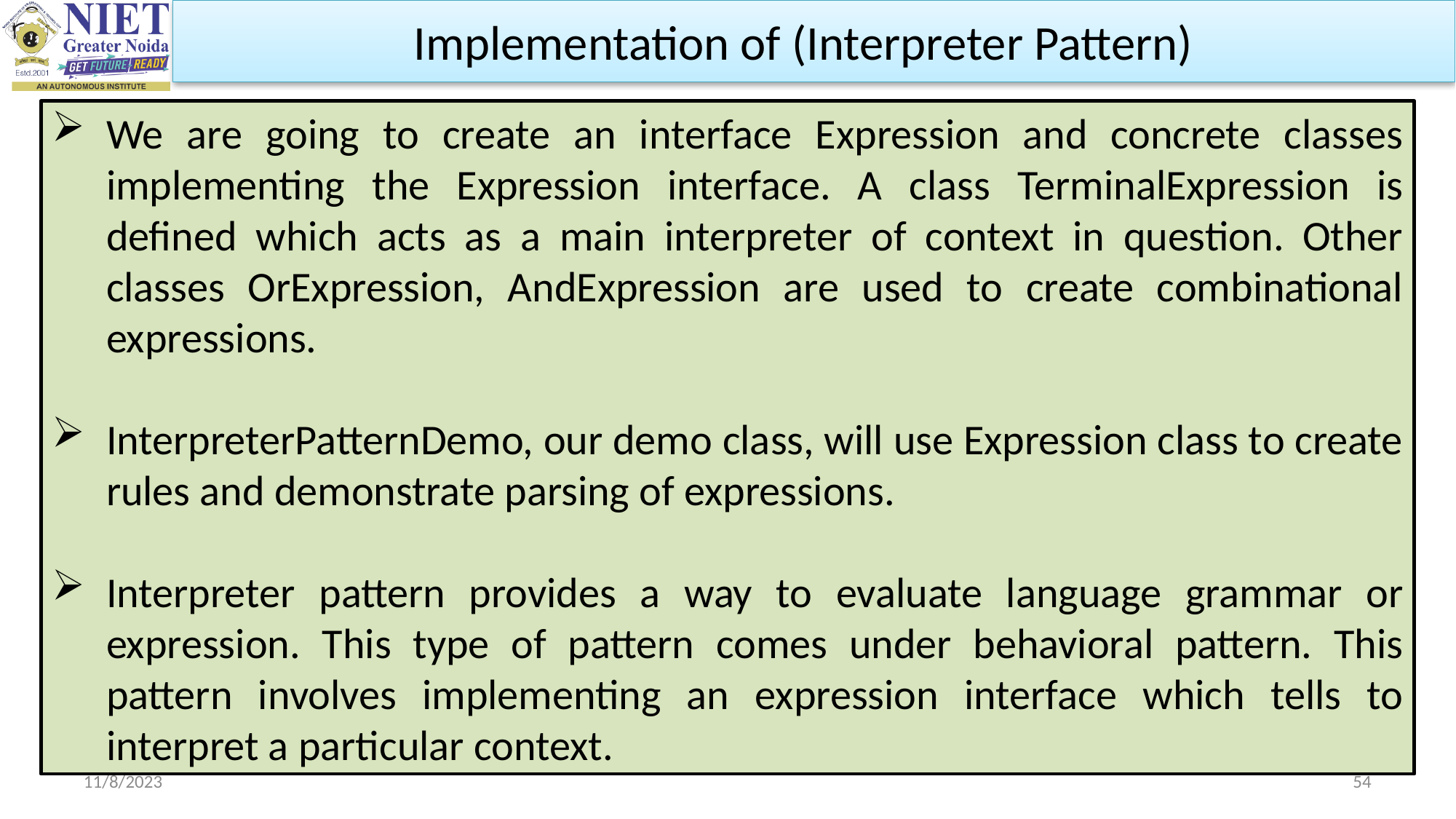

Implementation of (Interpreter Pattern)
We are going to create an interface Expression and concrete classes implementing the Expression interface. A class TerminalExpression is defined which acts as a main interpreter of context in question. Other classes OrExpression, AndExpression are used to create combinational expressions.

InterpreterPatternDemo, our demo class, will use Expression class to create rules and demonstrate parsing of expressions.

Interpreter pattern provides a way to evaluate language grammar or expression. This type of pattern comes under behavioral pattern. This pattern involves implementing an expression interface which tells to interpret a particular context.

11/8/2023
54